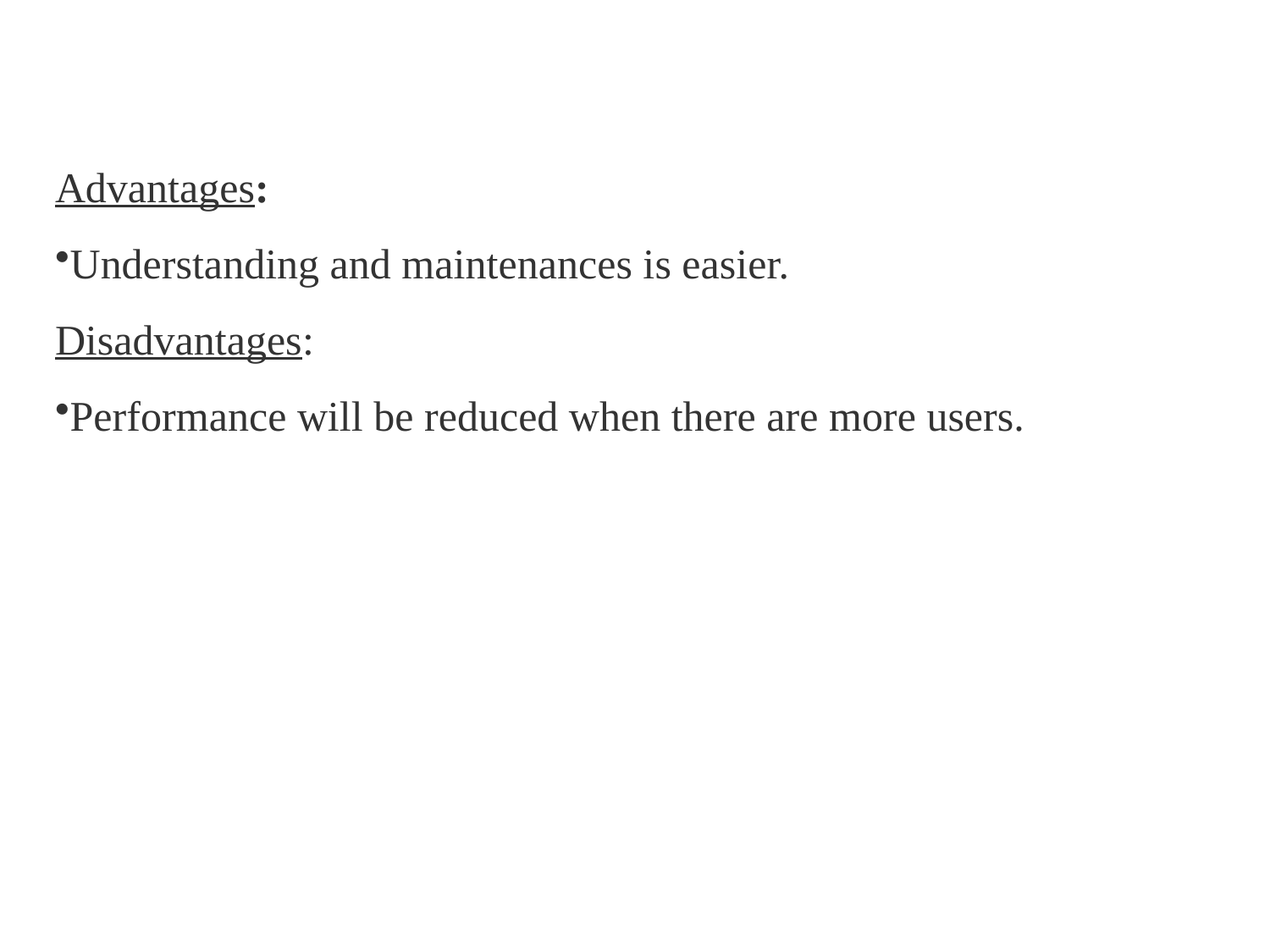

Advantages:
Understanding and maintenances is easier.
Disadvantages:
Performance will be reduced when there are more users.